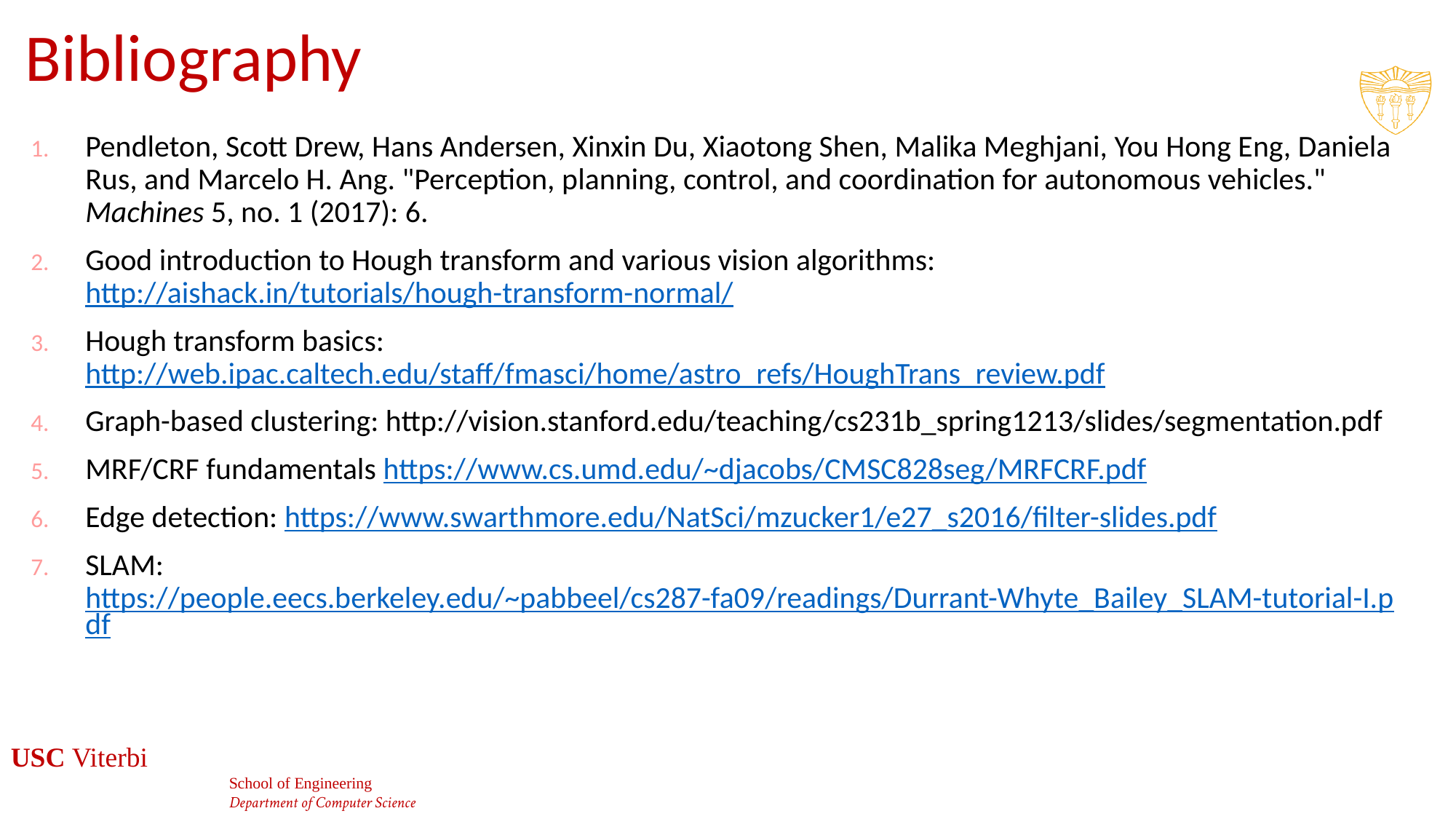

# Bibliography
Pendleton, Scott Drew, Hans Andersen, Xinxin Du, Xiaotong Shen, Malika Meghjani, You Hong Eng, Daniela Rus, and Marcelo H. Ang. "Perception, planning, control, and coordination for autonomous vehicles." Machines 5, no. 1 (2017): 6.
Good introduction to Hough transform and various vision algorithms: http://aishack.in/tutorials/hough-transform-normal/
Hough transform basics: http://web.ipac.caltech.edu/staff/fmasci/home/astro_refs/HoughTrans_review.pdf
Graph-based clustering: http://vision.stanford.edu/teaching/cs231b_spring1213/slides/segmentation.pdf
MRF/CRF fundamentals https://www.cs.umd.edu/~djacobs/CMSC828seg/MRFCRF.pdf
Edge detection: https://www.swarthmore.edu/NatSci/mzucker1/e27_s2016/filter-slides.pdf
SLAM: https://people.eecs.berkeley.edu/~pabbeel/cs287-fa09/readings/Durrant-Whyte_Bailey_SLAM-tutorial-I.pdf

30